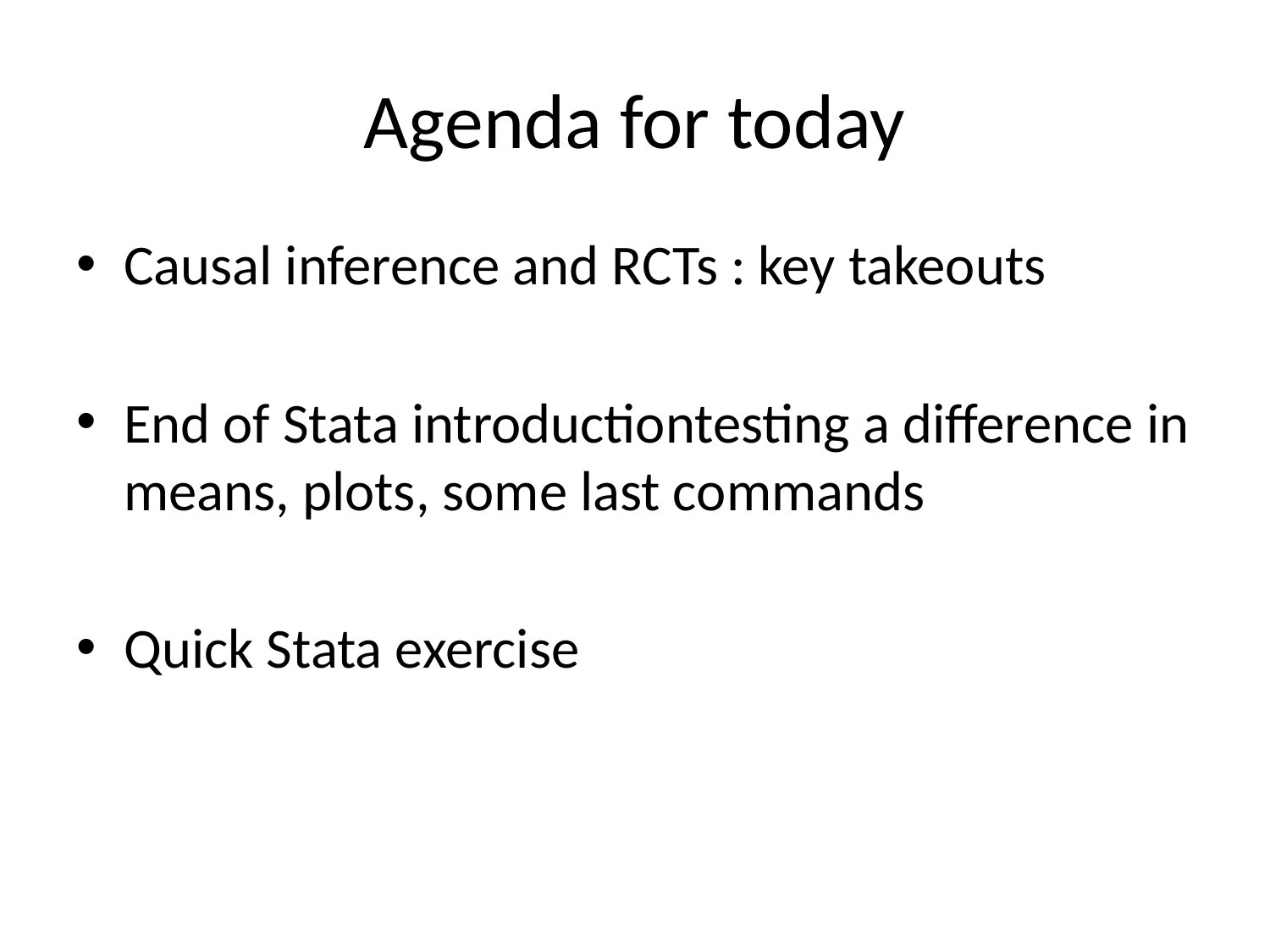

# Agenda for today
Causal inference and RCTs : key takeouts

End of Stata introductiontesting a difference in means, plots, some last commands

Quick Stata exercise